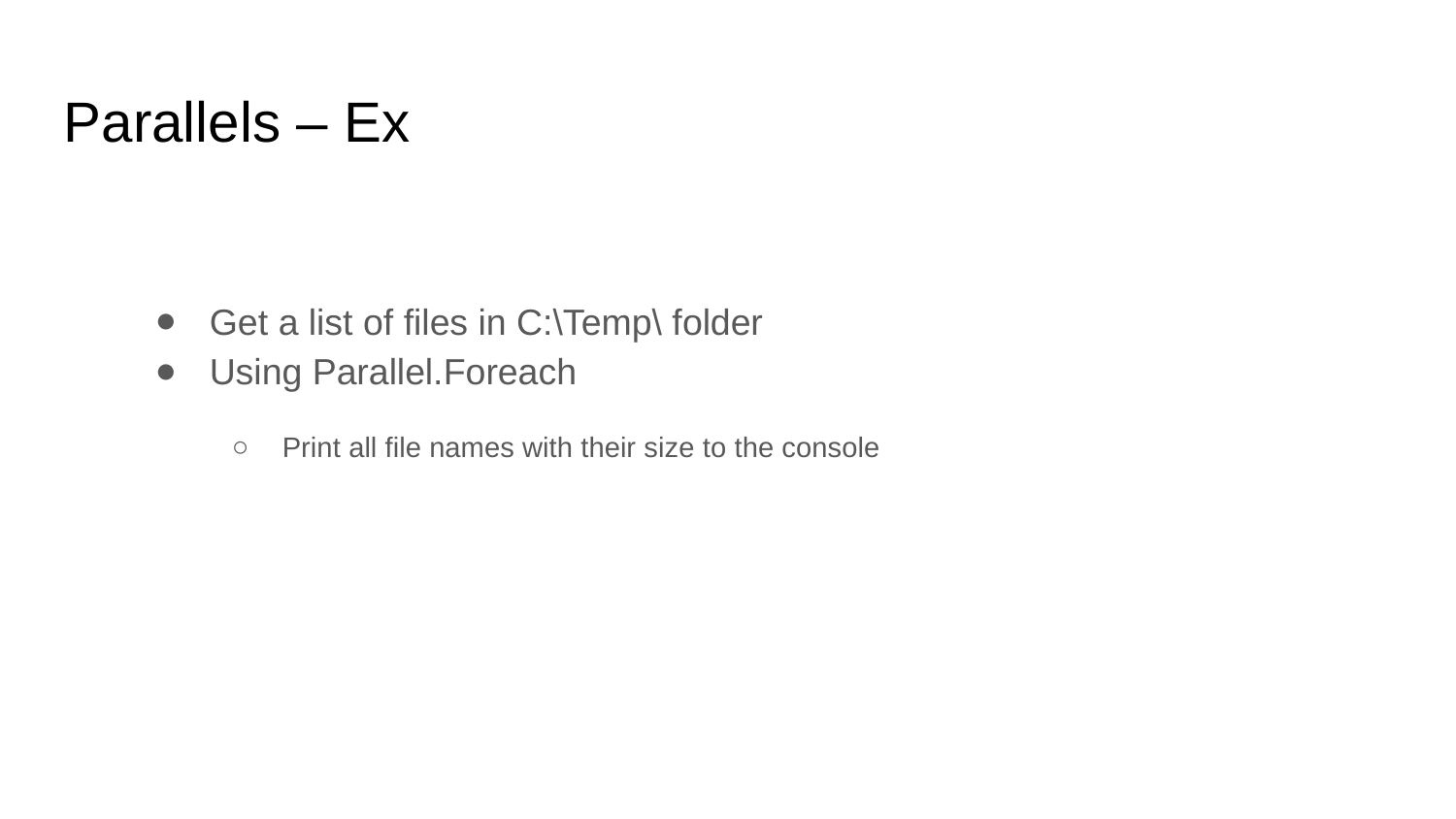

Parallels – Ex

Get a list of files in C:\Temp\ folder
Using Parallel.Foreach
Print all file names with their size to the console